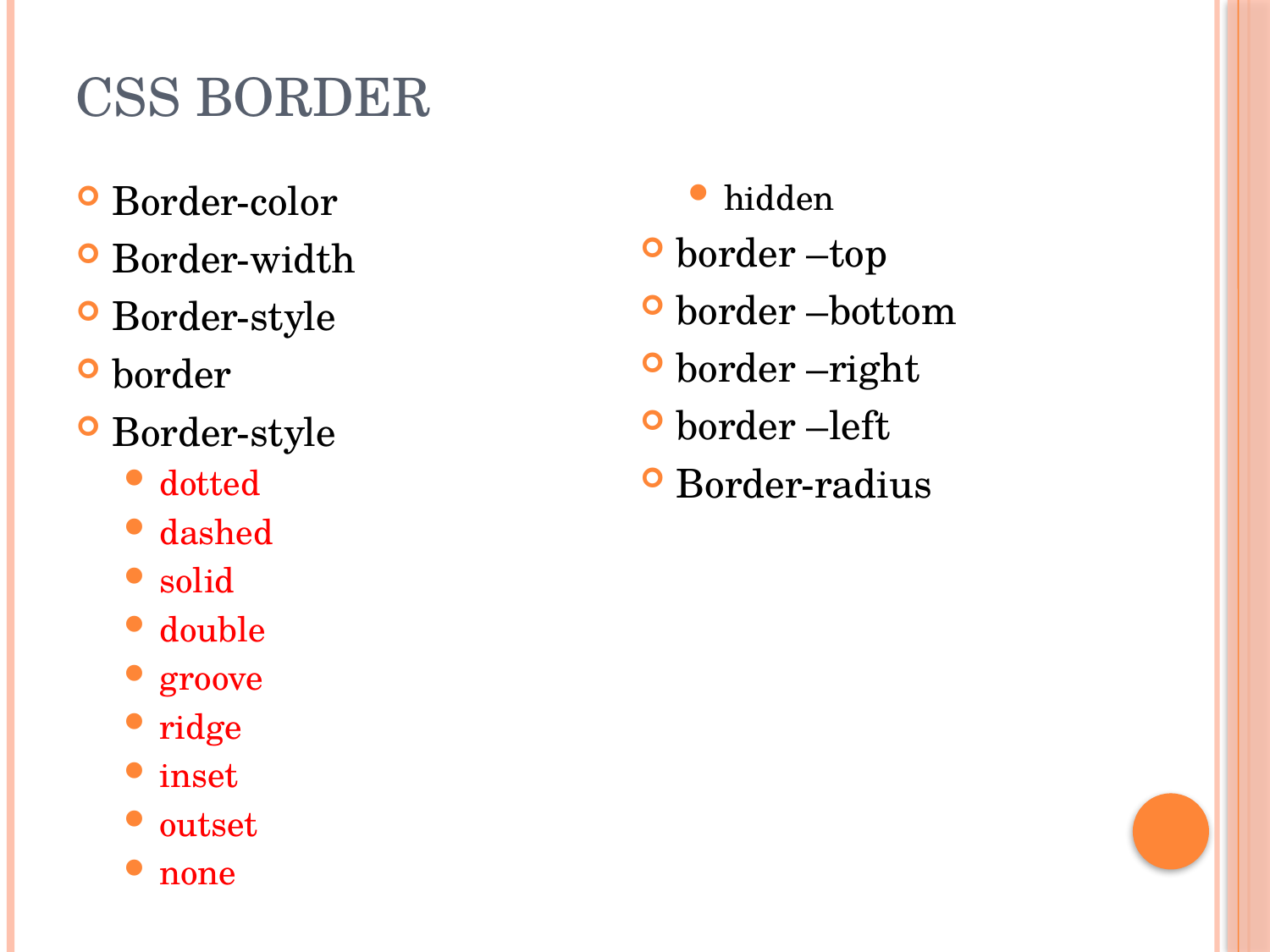

# CSS Border
Border-color
Border-width
Border-style
border
Border-style
dotted
dashed
solid
double
groove
ridge
inset
outset
none
hidden
border –top
border –bottom
border –right
border –left
Border-radius